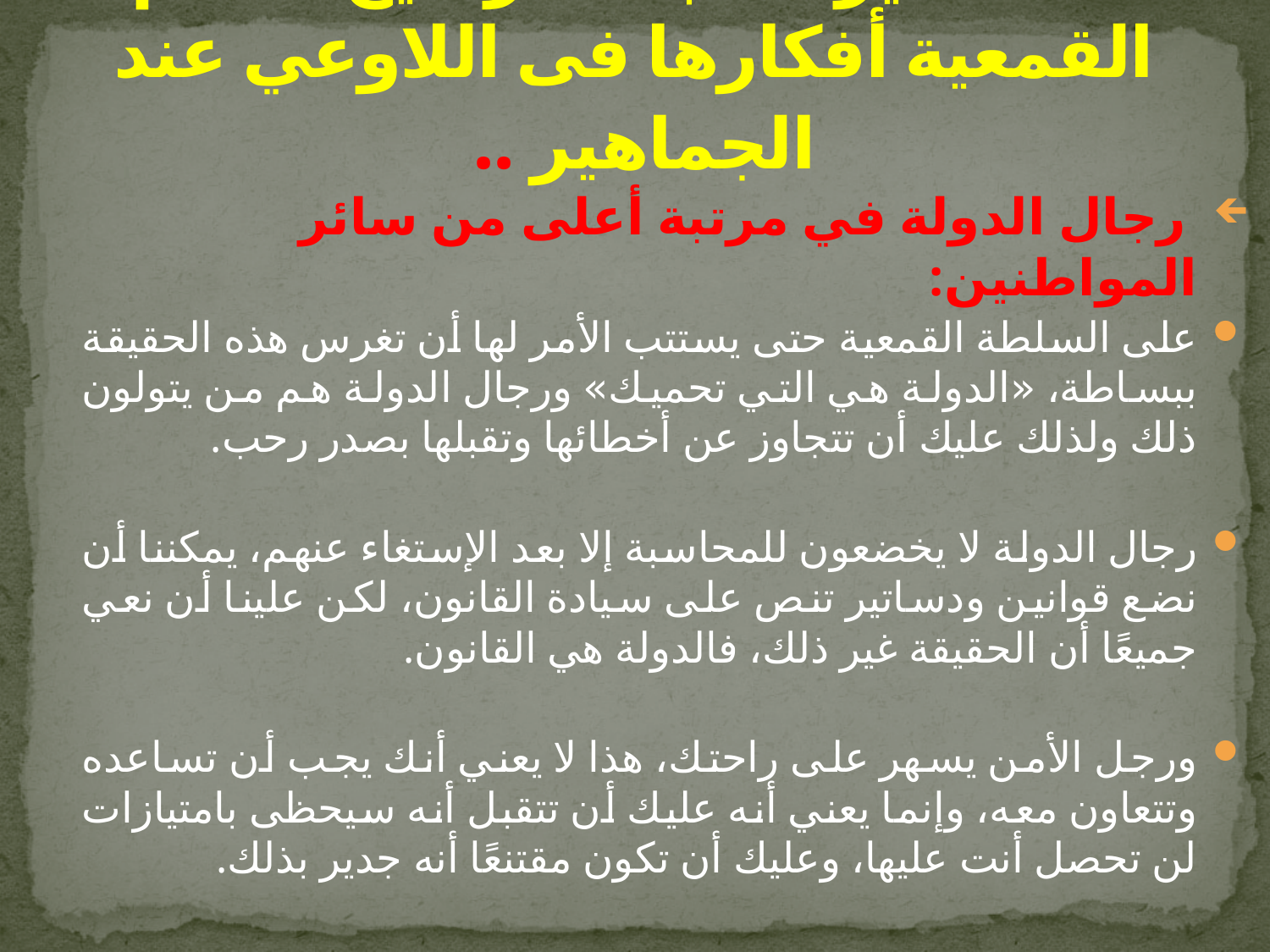

# الأساطير السبعة لترسيخ النظم القمعية أفكارها فى اللاوعي عند الجماهير ..
 رجال الدولة في مرتبة أعلى من سائر المواطنين:
على السلطة القمعية حتى يستتب الأمر لها أن تغرس هذه الحقيقة ببساطة، «الدولة هي التي تحميك» ورجال الدولة هم من يتولون ذلك ولذلك عليك أن تتجاوز عن أخطائها وتقبلها بصدر رحب.

رجال الدولة لا يخضعون للمحاسبة إلا بعد الإستغاء عنهم، يمكننا أن نضع قوانين ودساتير تنص على سيادة القانون، لكن علينا أن نعي جميعًا أن الحقيقة غير ذلك، فالدولة هي القانون.

ورجل الأمن يسهر على راحتك، هذا لا يعني أنك يجب أن تساعده وتتعاون معه، وإنما يعني أنه عليك أن تتقبل أنه سيحظى بامتيازات لن تحصل أنت عليها، وعليك أن تكون مقتنعًا أنه جدير بذلك.